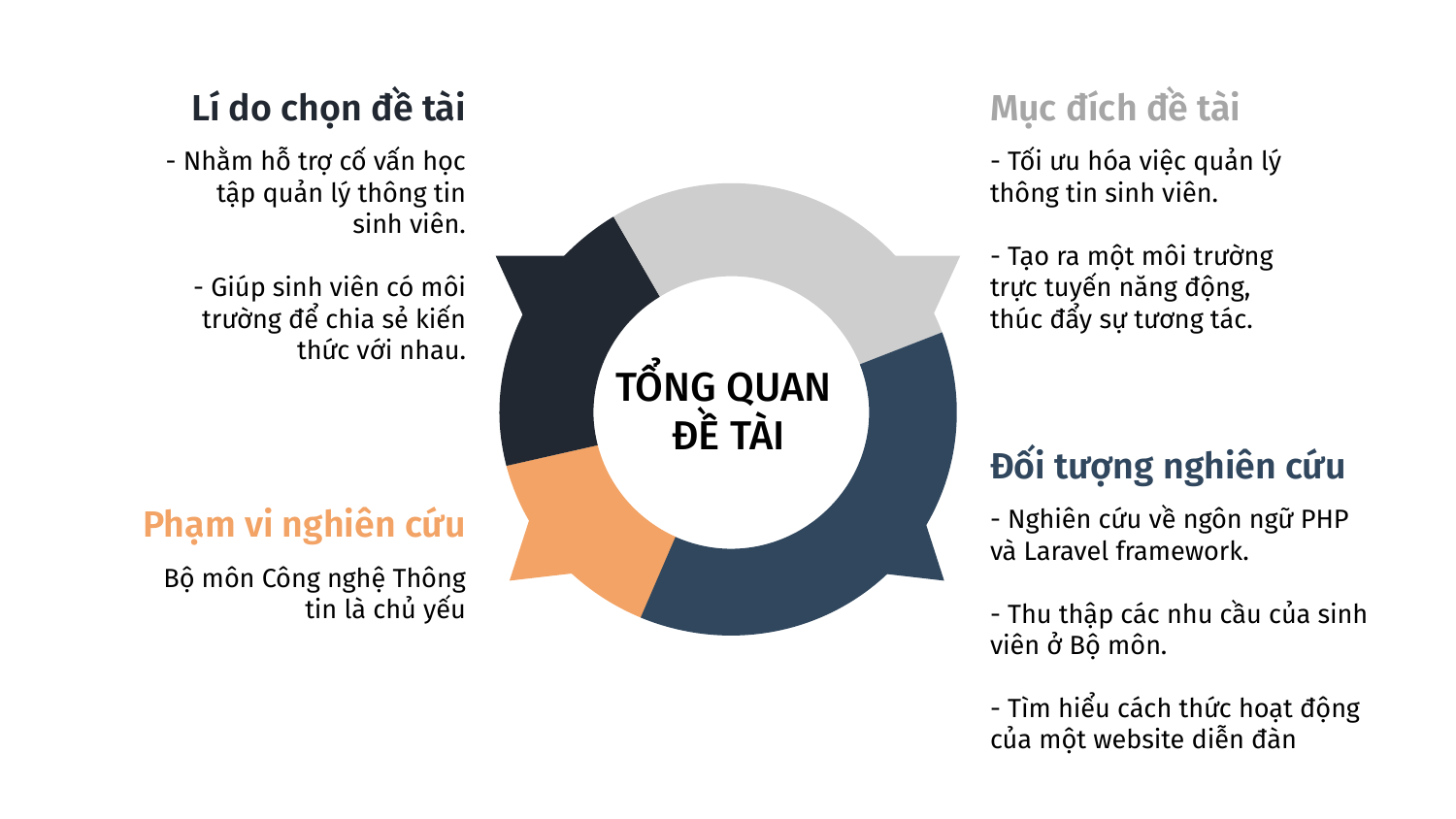

Lí do chọn đề tài
Mục đích đề tài
- Nhằm hỗ trợ cố vấn học tập quản lý thông tin sinh viên.

- Giúp sinh viên có môi trường để chia sẻ kiến thức với nhau.
- Tối ưu hóa việc quản lý thông tin sinh viên.

- Tạo ra một môi trường trực tuyến năng động, thúc đẩy sự tương tác.

TỔNG QUAN
ĐỀ TÀI
Đối tượng nghiên cứu
- Nghiên cứu về ngôn ngữ PHP và Laravel framework.

- Thu thập các nhu cầu của sinh viên ở Bộ môn.

- Tìm hiểu cách thức hoạt động của một website diễn đàn
Phạm vi nghiên cứu
Bộ môn Công nghệ Thông tin là chủ yếu